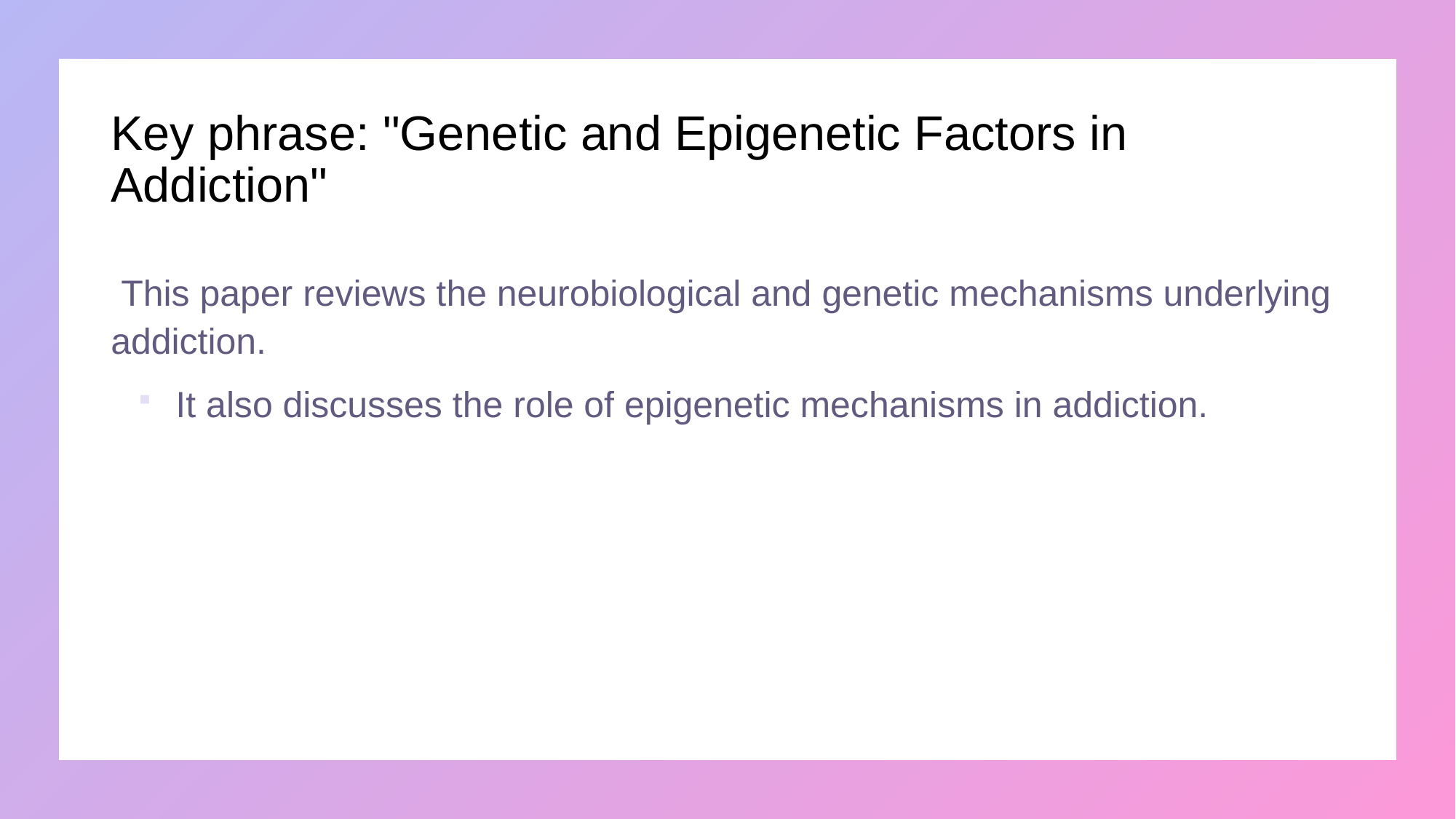

# Key phrase: "Genetic and Epigenetic Factors in Addiction"
 This paper reviews the neurobiological and genetic mechanisms underlying addiction.
 It also discusses the role of epigenetic mechanisms in addiction.